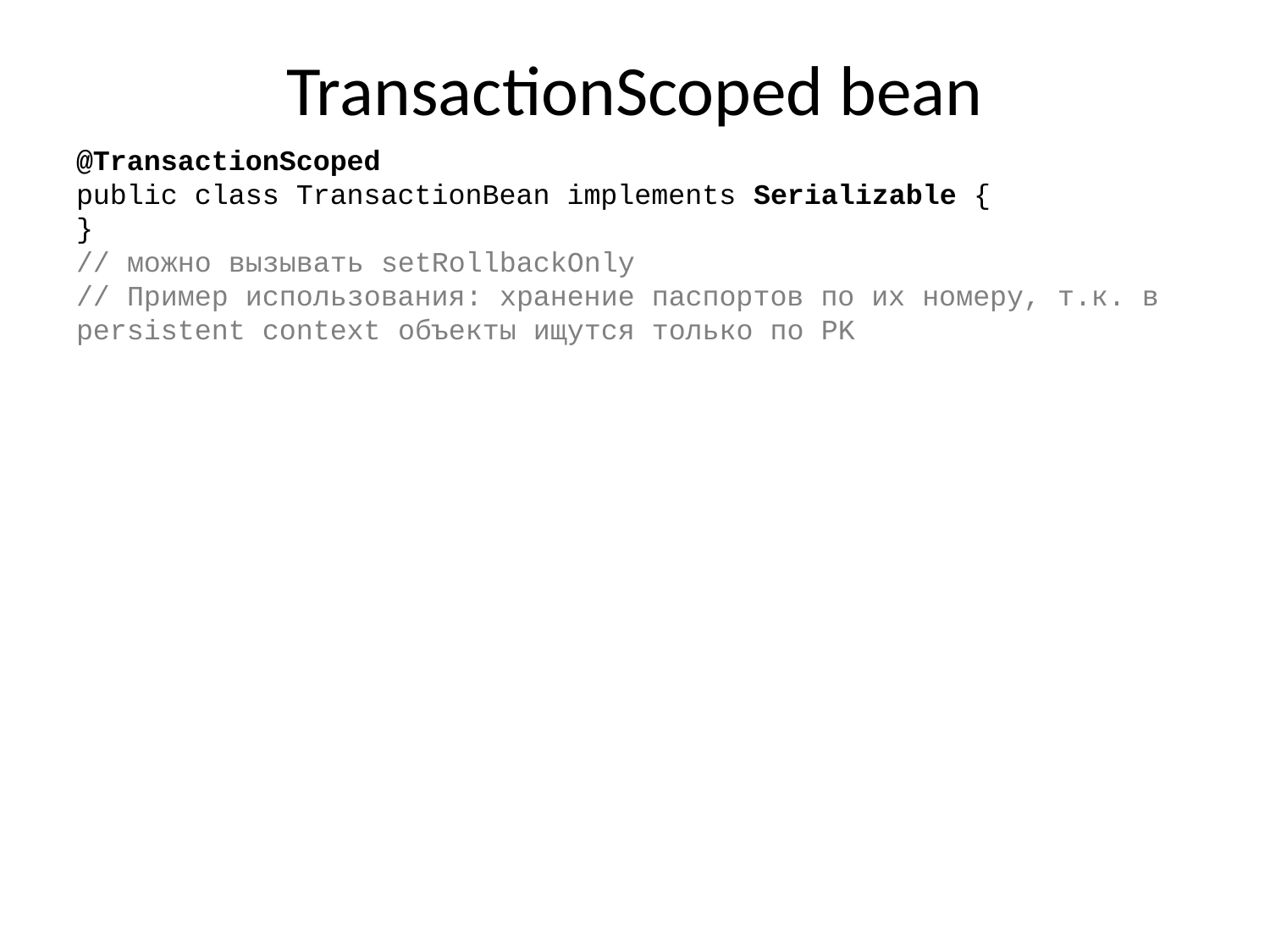

# TransactionScoped bean
@TransactionScoped
public class TransactionBean implements Serializable {
}
// можно вызывать setRollbackOnly
// Пример использования: хранение паспортов по их номеру, т.к. в persistent context объекты ищутся только по PK